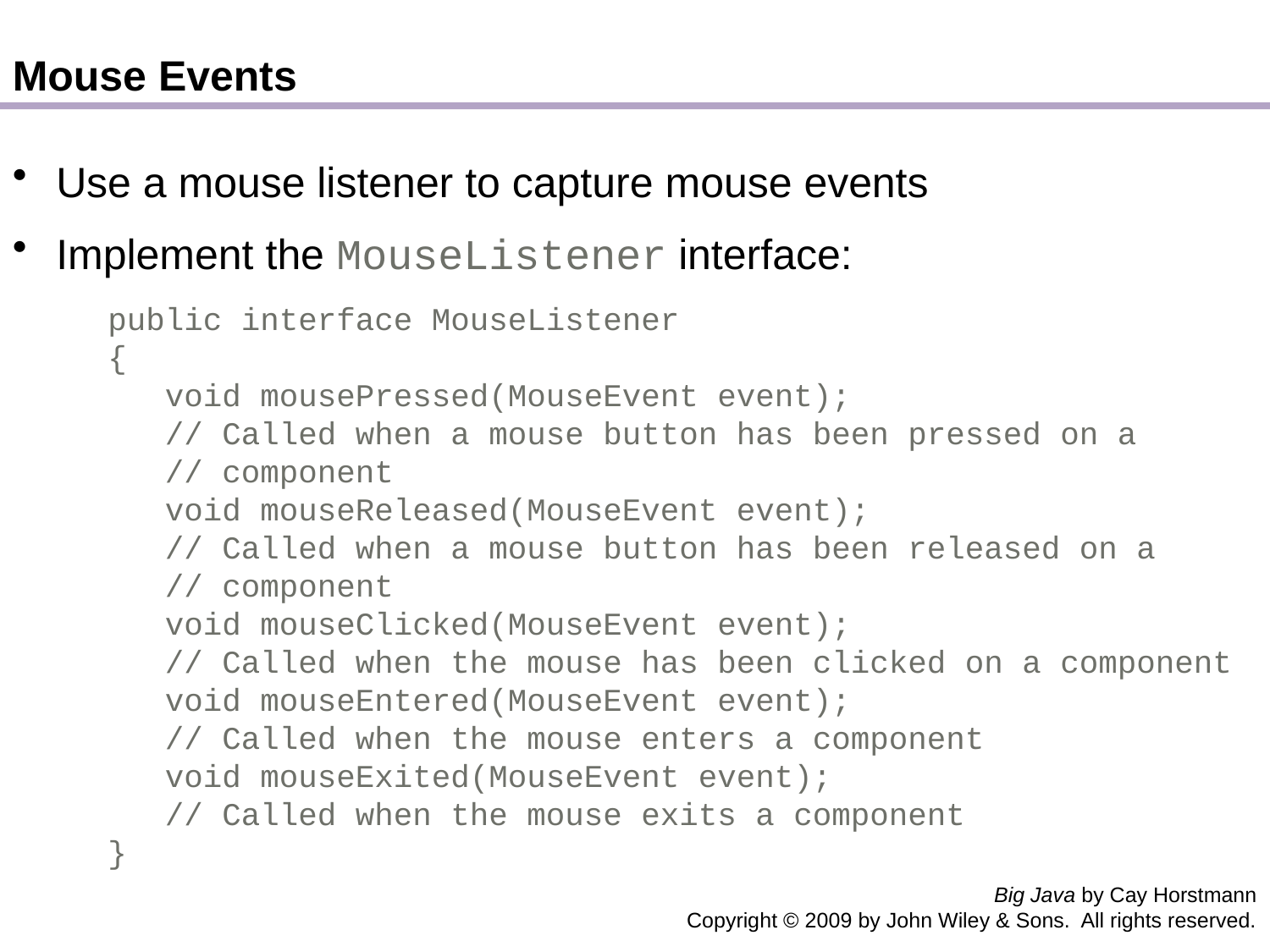

Mouse Events
 Use a mouse listener to capture mouse events
 Implement the MouseListener interface:
	public interface MouseListener
{
   void mousePressed(MouseEvent event);
   // Called when a mouse button has been pressed on a
   // component
   void mouseReleased(MouseEvent event);
   // Called when a mouse button has been released on a
   // component
   void mouseClicked(MouseEvent event);
   // Called when the mouse has been clicked on a component
   void mouseEntered(MouseEvent event);
   // Called when the mouse enters a component
	   void mouseExited(MouseEvent event);
   // Called when the mouse exits a component
	}
Big Java by Cay Horstmann
Copyright © 2009 by John Wiley & Sons.  All rights reserved.